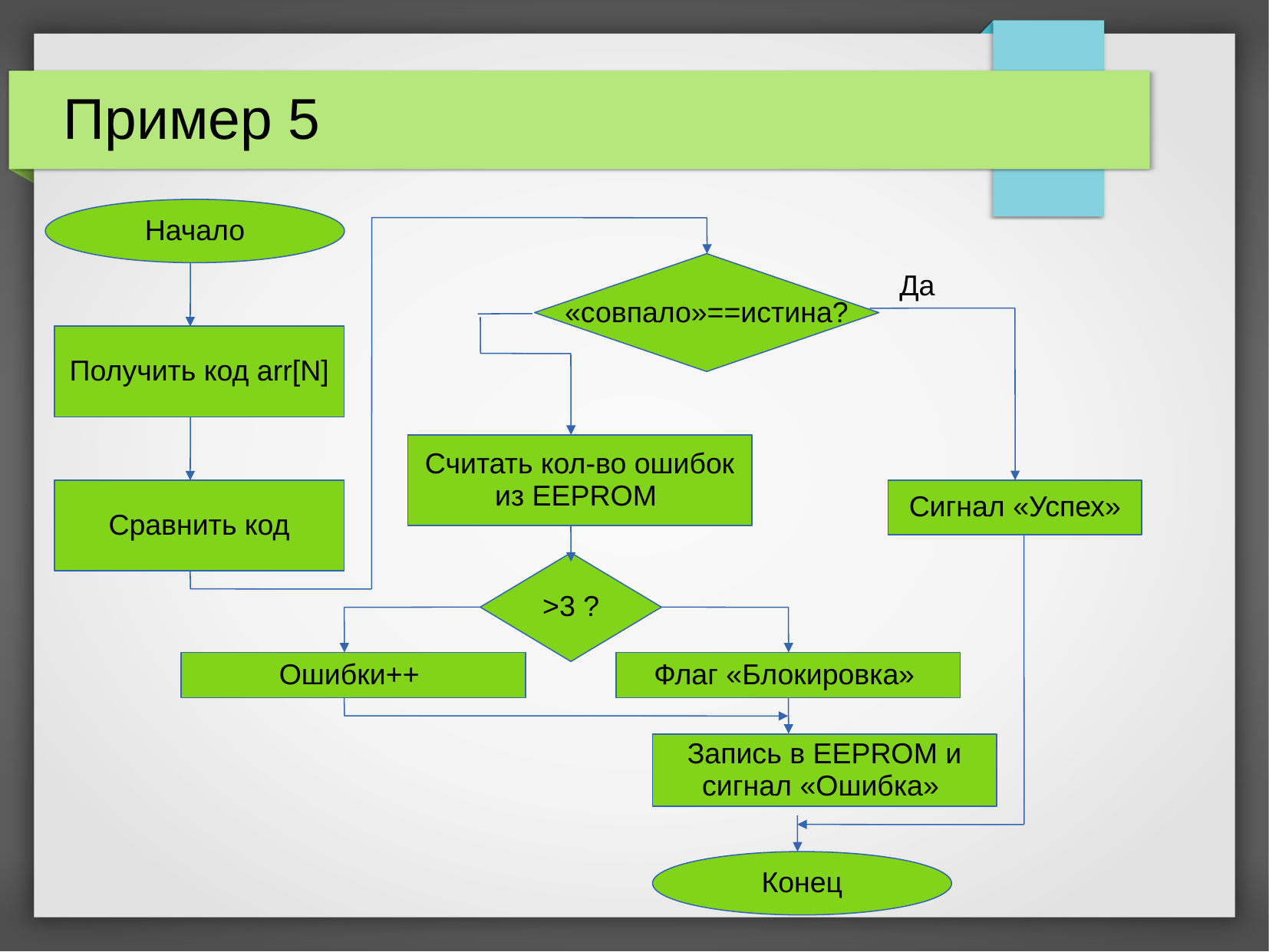

# Пример 5
Начало

«совпало»==истина?

Да

Получить код arr[N]

Считать кол-во ошибок
из EEPROM
Сравнить код
Сигнал «Успех»

>3 ?

Ошибки++
Флаг «Блокировка»

Запись в EEPROM и
сигнал «Ошибка»

Конец